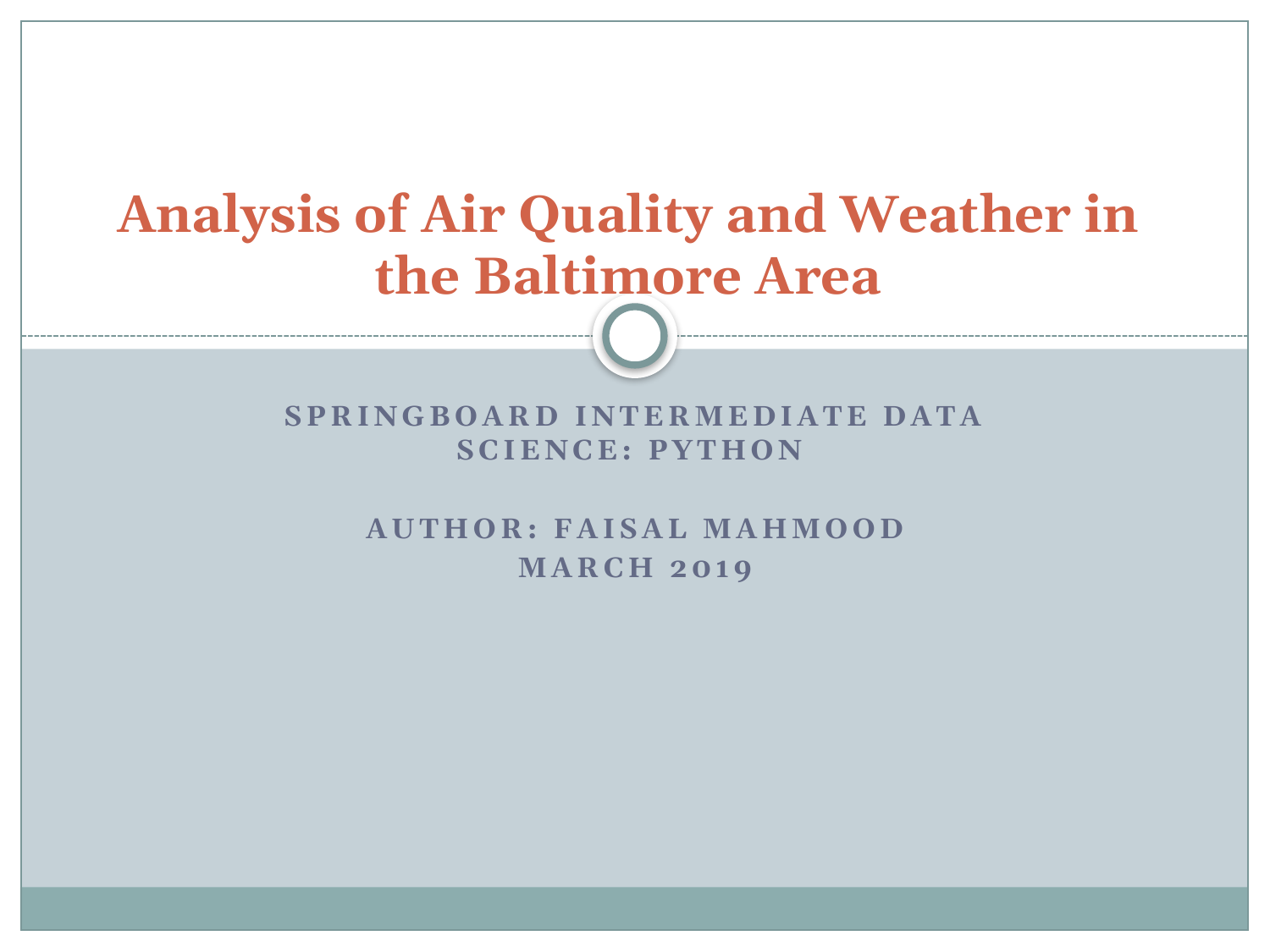

# Analysis of Air Quality and Weather in the Baltimore Area
Springboard ​Intermediate Data Science: Python

Author: Faisal Mahmood
March 2019